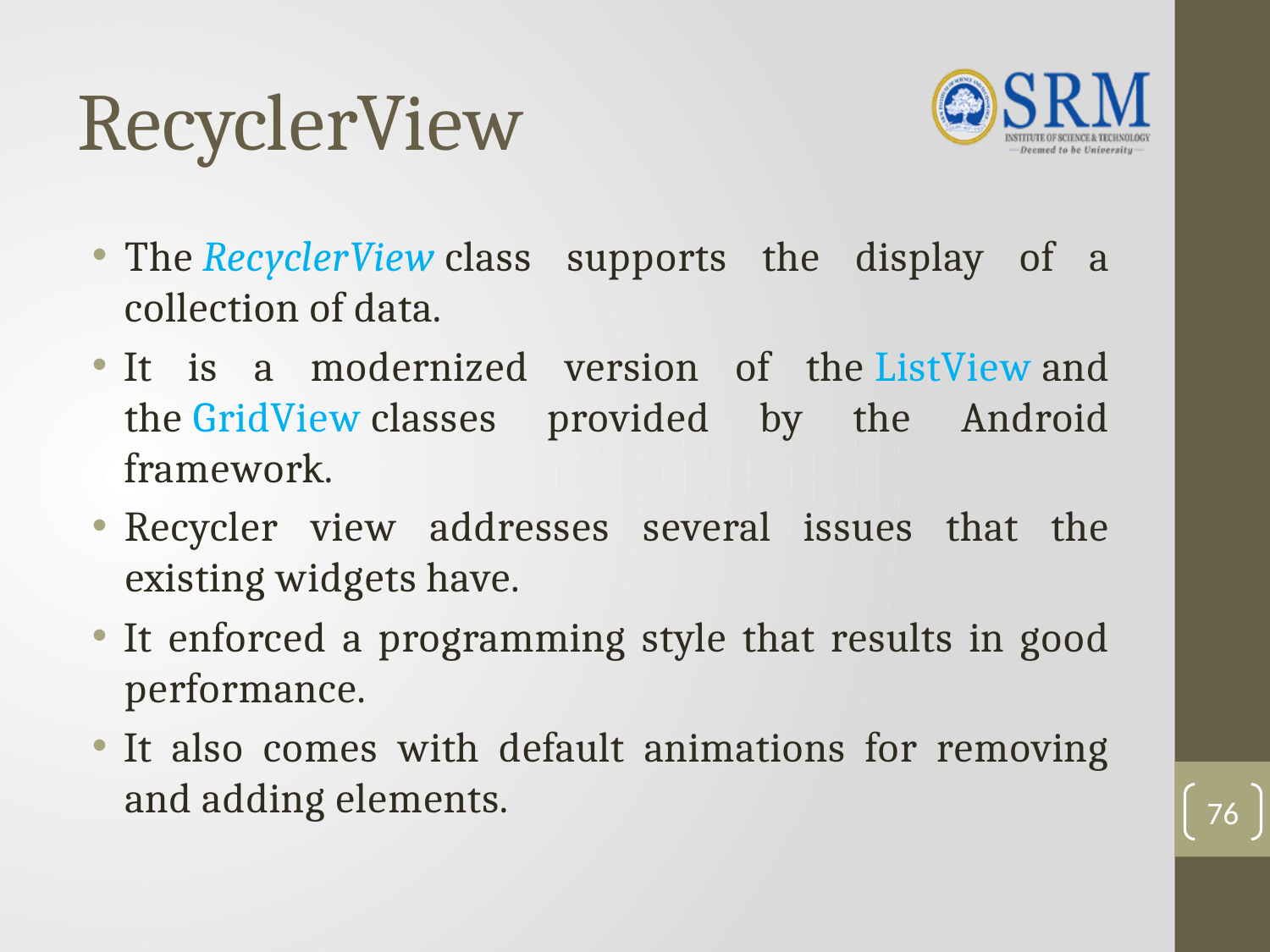

# RecyclerView
The RecyclerView class supports the display of a collection of data.
It is a modernized version of the ListView and the GridView classes provided by the Android framework.
Recycler view addresses several issues that the existing widgets have.
It enforced a programming style that results in good performance.
It also comes with default animations for removing and adding elements.

76